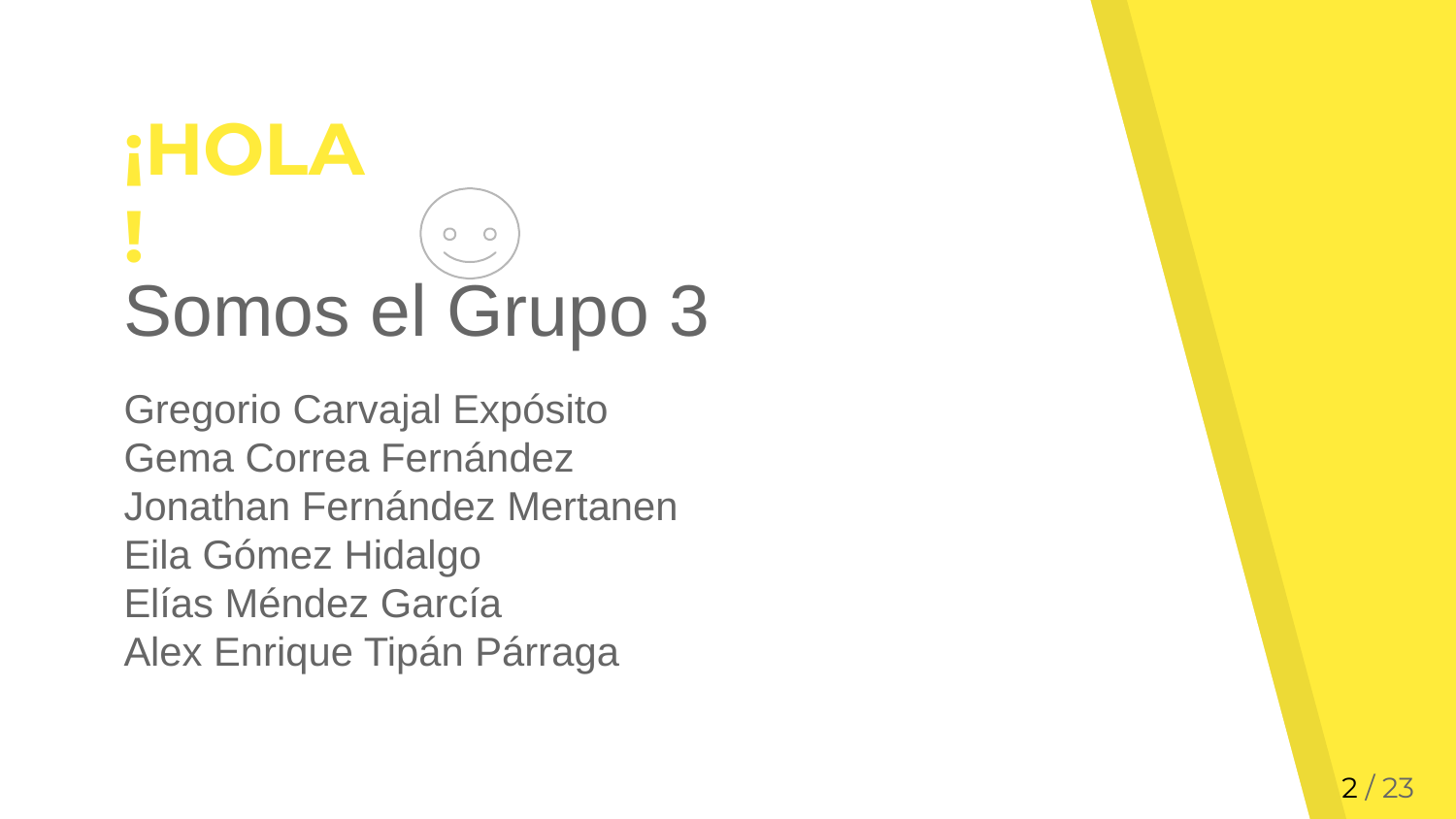

¡HOLA!

Somos el Grupo 3
Gregorio Carvajal Expósito
Gema Correa Fernández
Jonathan Fernández Mertanen
Eila Gómez Hidalgo
Elías Méndez García
Alex Enrique Tipán Párraga

2 / 23